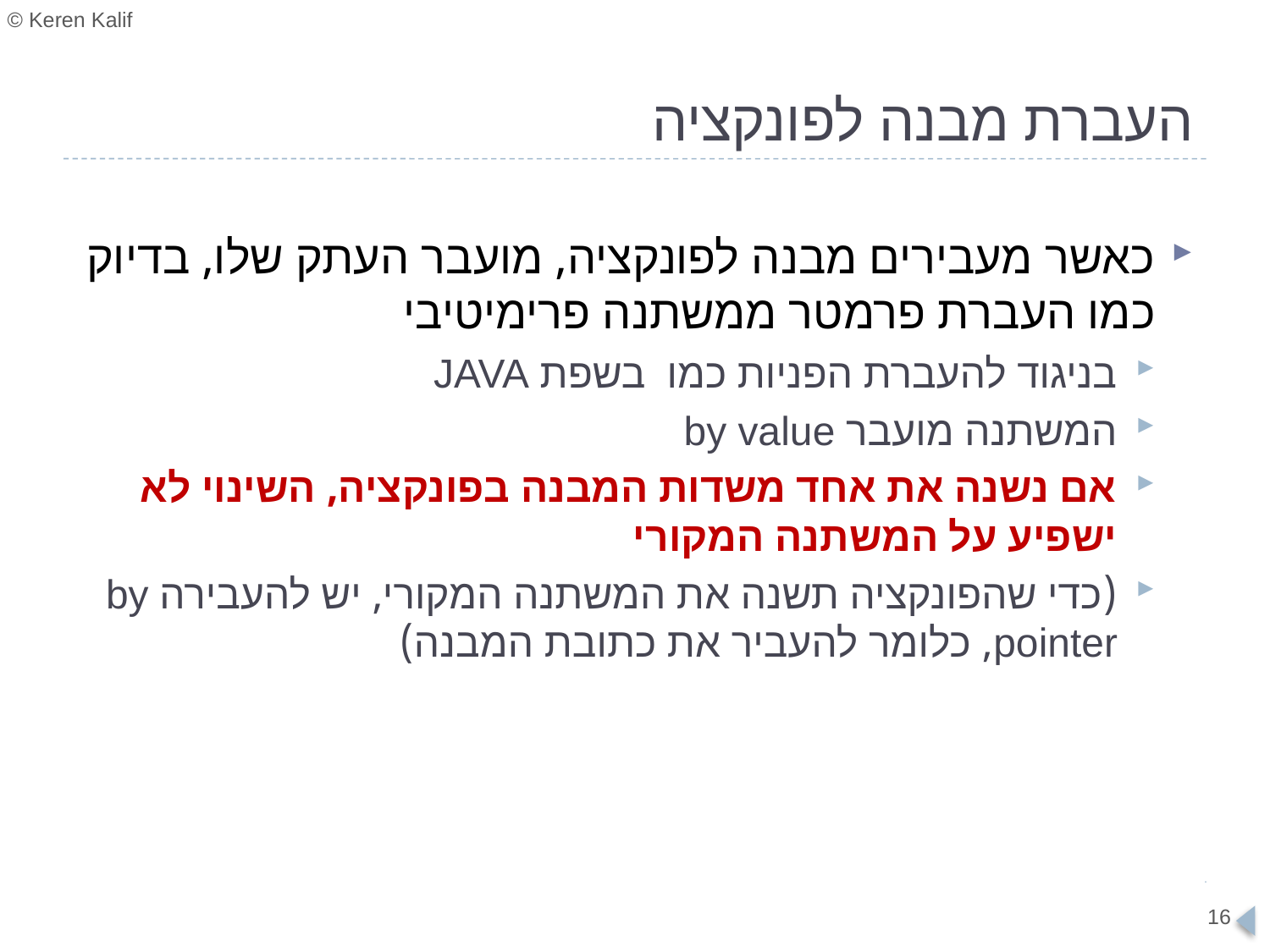

# העברת מבנה לפונקציה
כאשר מעבירים מבנה לפונקציה, מועבר העתק שלו, בדיוק כמו העברת פרמטר ממשתנה פרימיטיבי
בניגוד להעברת הפניות כמו  בשפת JAVA
המשתנה מועבר by value
אם נשנה את אחד משדות המבנה בפונקציה, השינוי לא ישפיע על המשתנה המקורי
(כדי שהפונקציה תשנה את המשתנה המקורי, יש להעבירה by pointer, כלומר להעביר את כתובת המבנה)